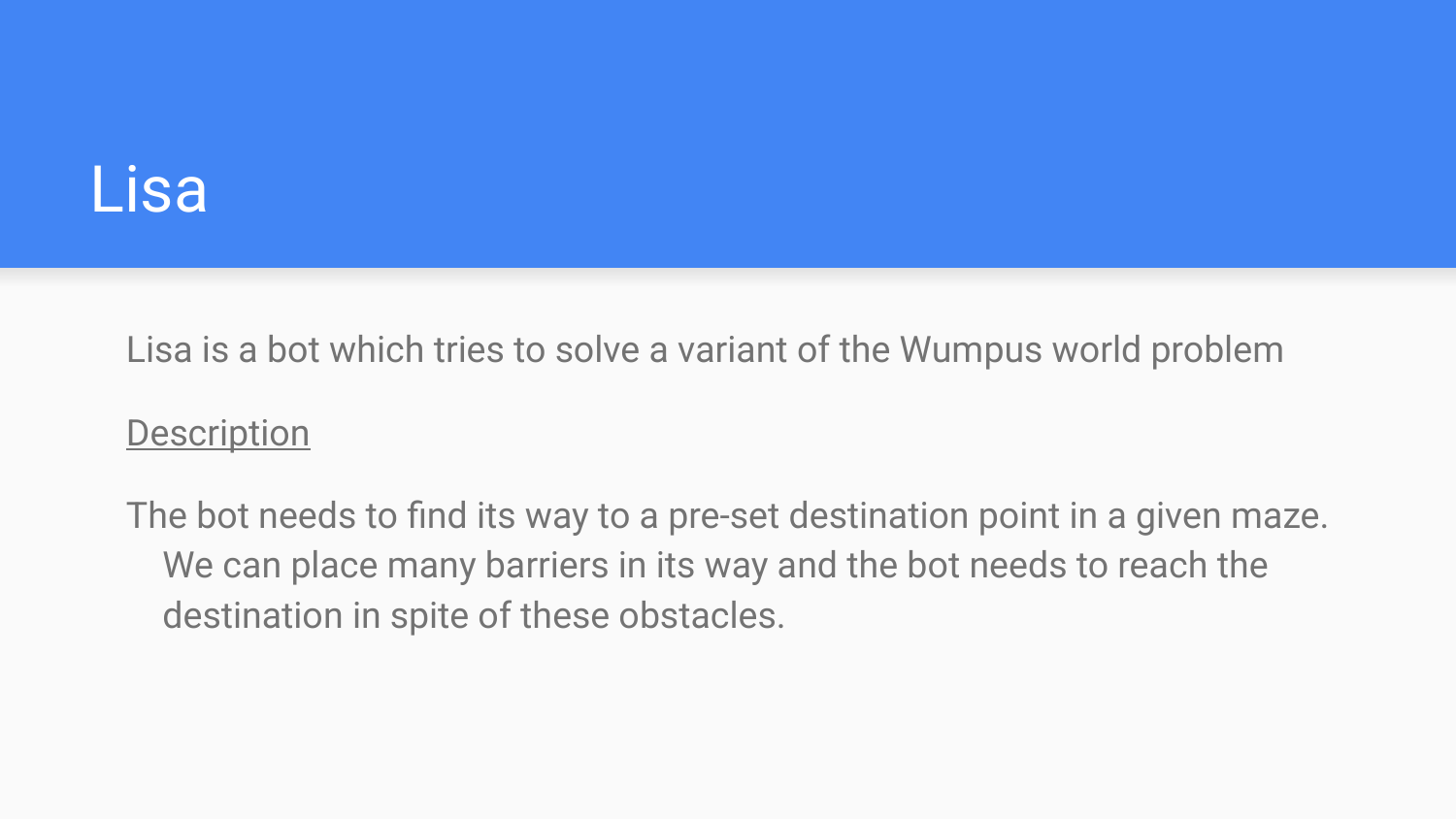

# Lisa
Lisa is a bot which tries to solve a variant of the Wumpus world problem
Description
The bot needs to find its way to a pre-set destination point in a given maze. We can place many barriers in its way and the bot needs to reach the destination in spite of these obstacles.